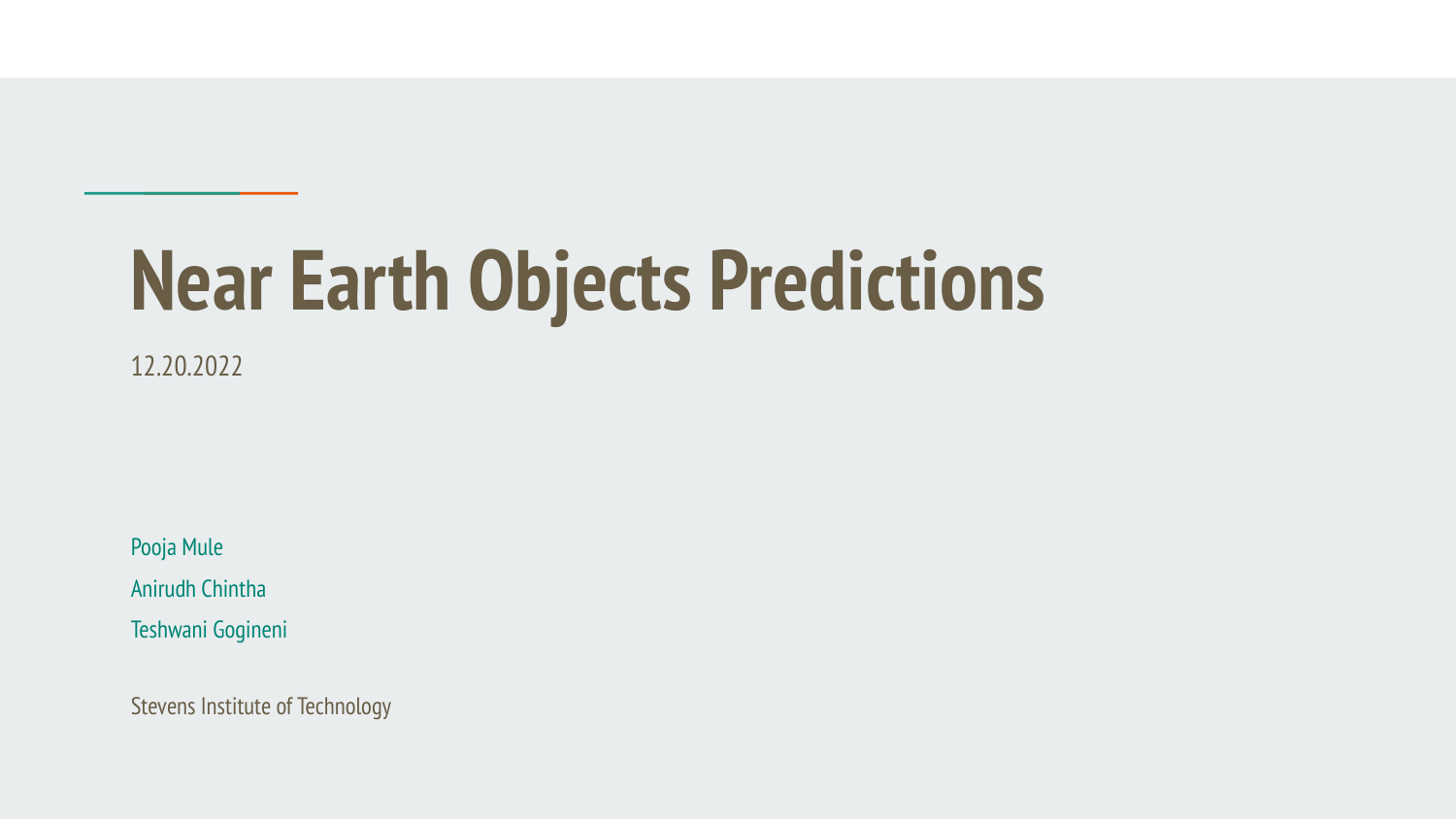

# Near Earth Objects Predictions
12.20.2022
Pooja Mule
Anirudh Chintha
Teshwani Gogineni

Stevens Institute of Technology